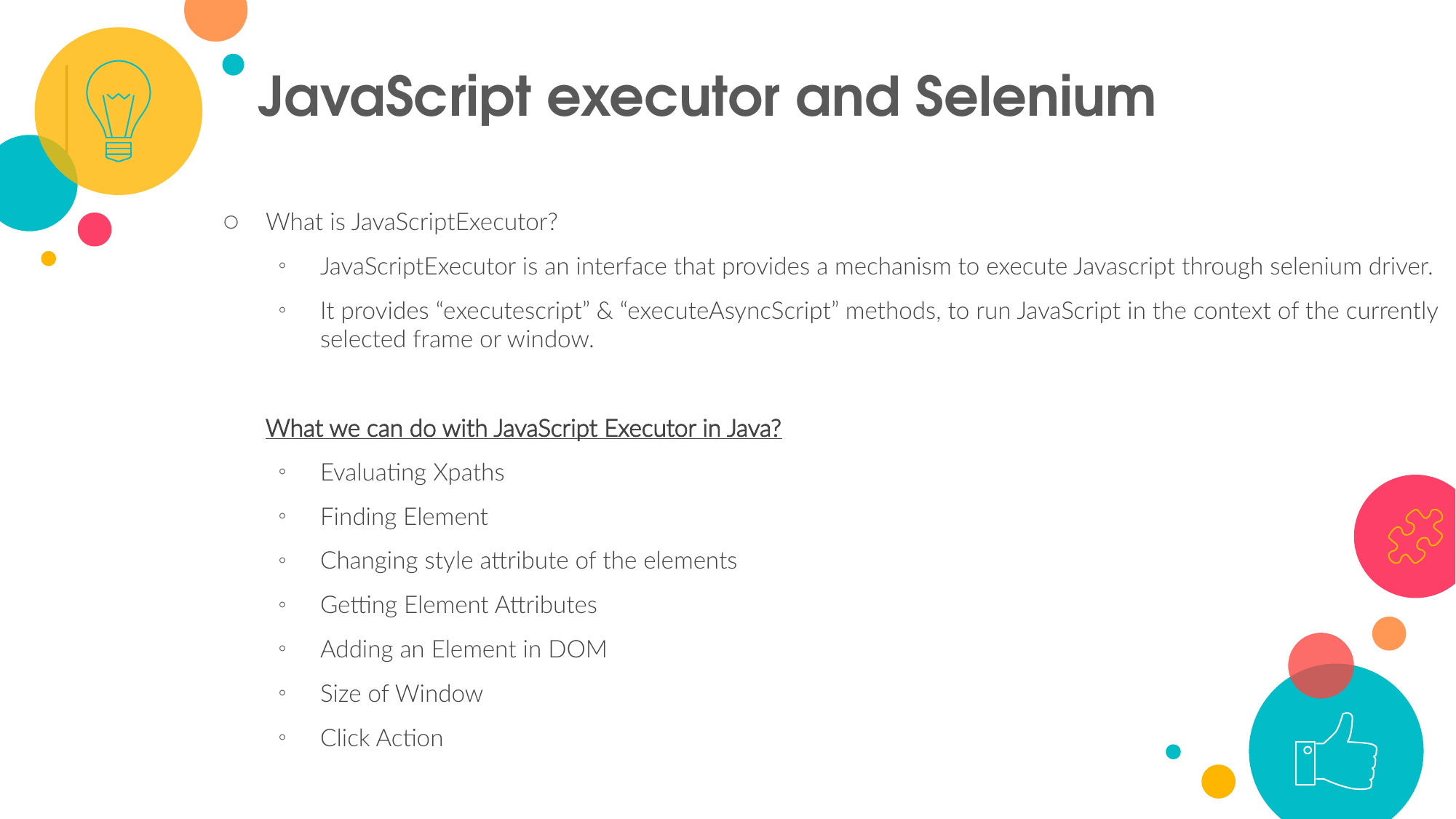

JavaScript executor and Selenium
What is JavaScriptExecutor?
JavaScriptExecutor is an interface that provides a mechanism to execute Javascript through selenium driver.
It provides “executescript” & “executeAsyncScript” methods, to run JavaScript in the context of the currently selected frame or window.

What we can do with JavaScript Executor in Java?
Evaluating Xpaths
Finding Element
Changing style attribute of the elements
Getting Element Attributes
Adding an Element in DOM
Size of Window
Click Action